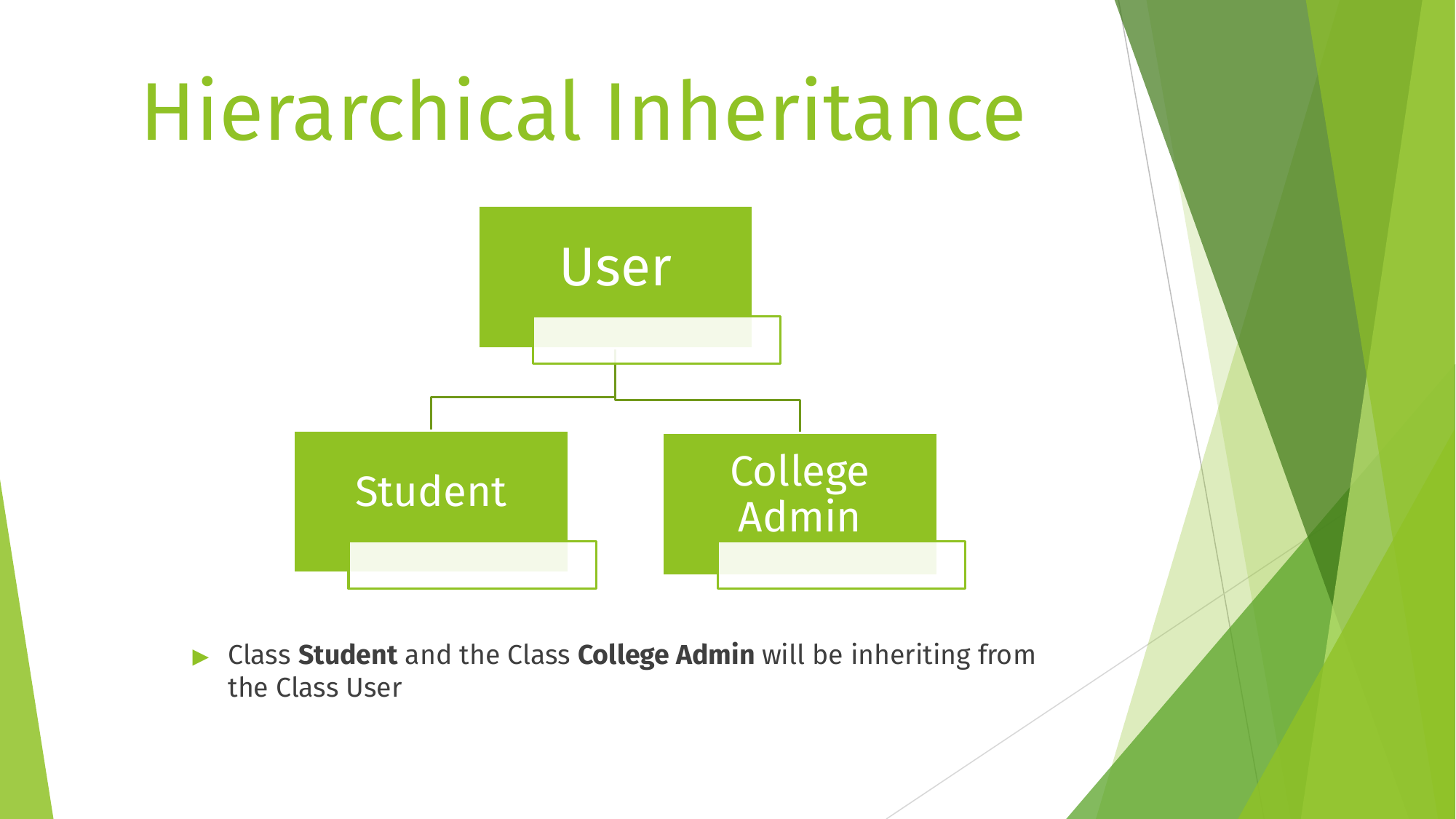

Hierarchical Inheritance

User

Student

College Admin

Class Student and the Class College Admin will be inheriting from the Class User